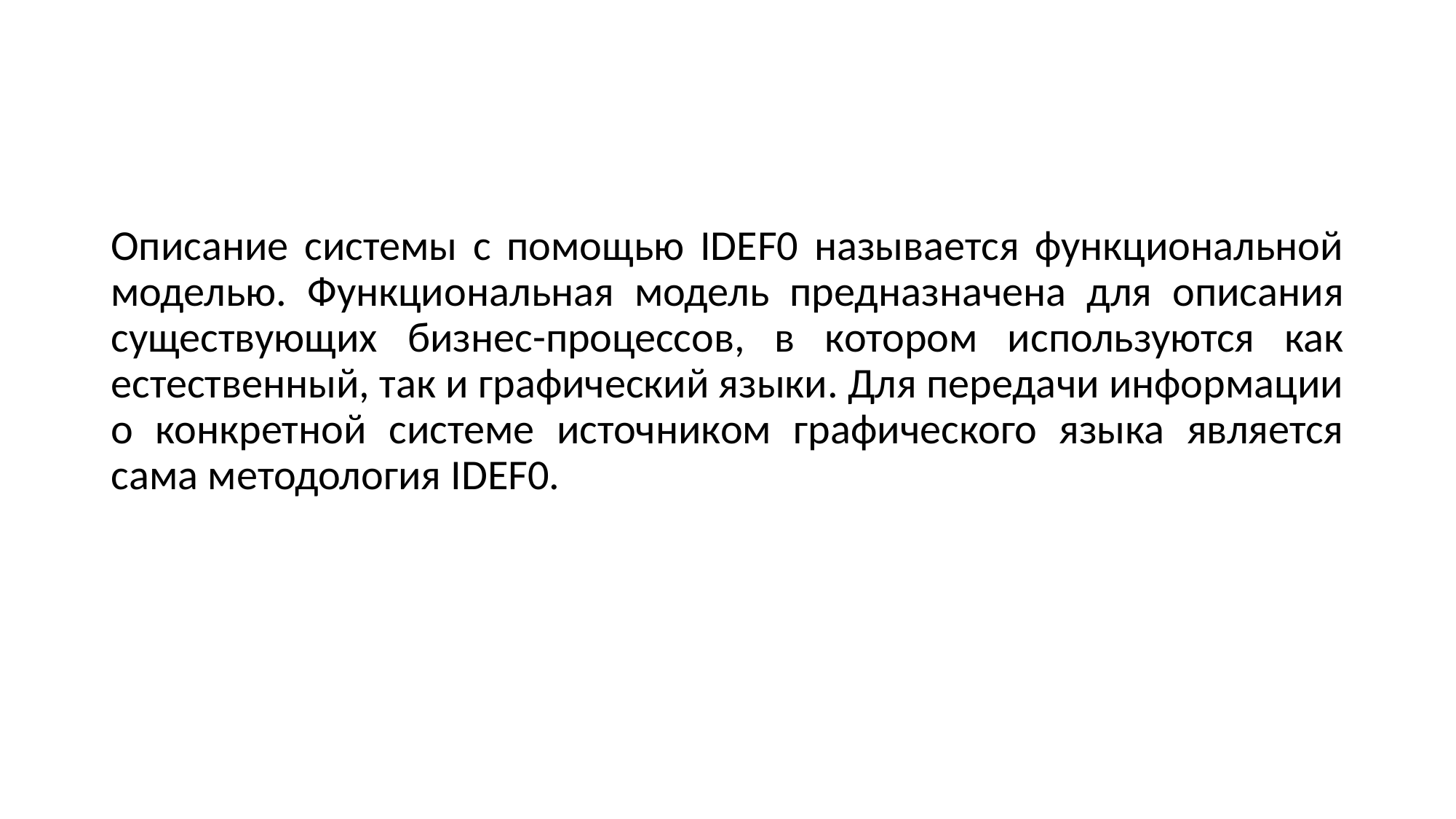

#
Описание системы с помощью IDEF0 называется функциональной моделью. Функциональная модель предназначена для описания существу­ющих бизнес-процессов, в котором используются как естественный, так и графический языки. Для передачи информации о конкретной системе источником графического языка является сама методология IDEF0.